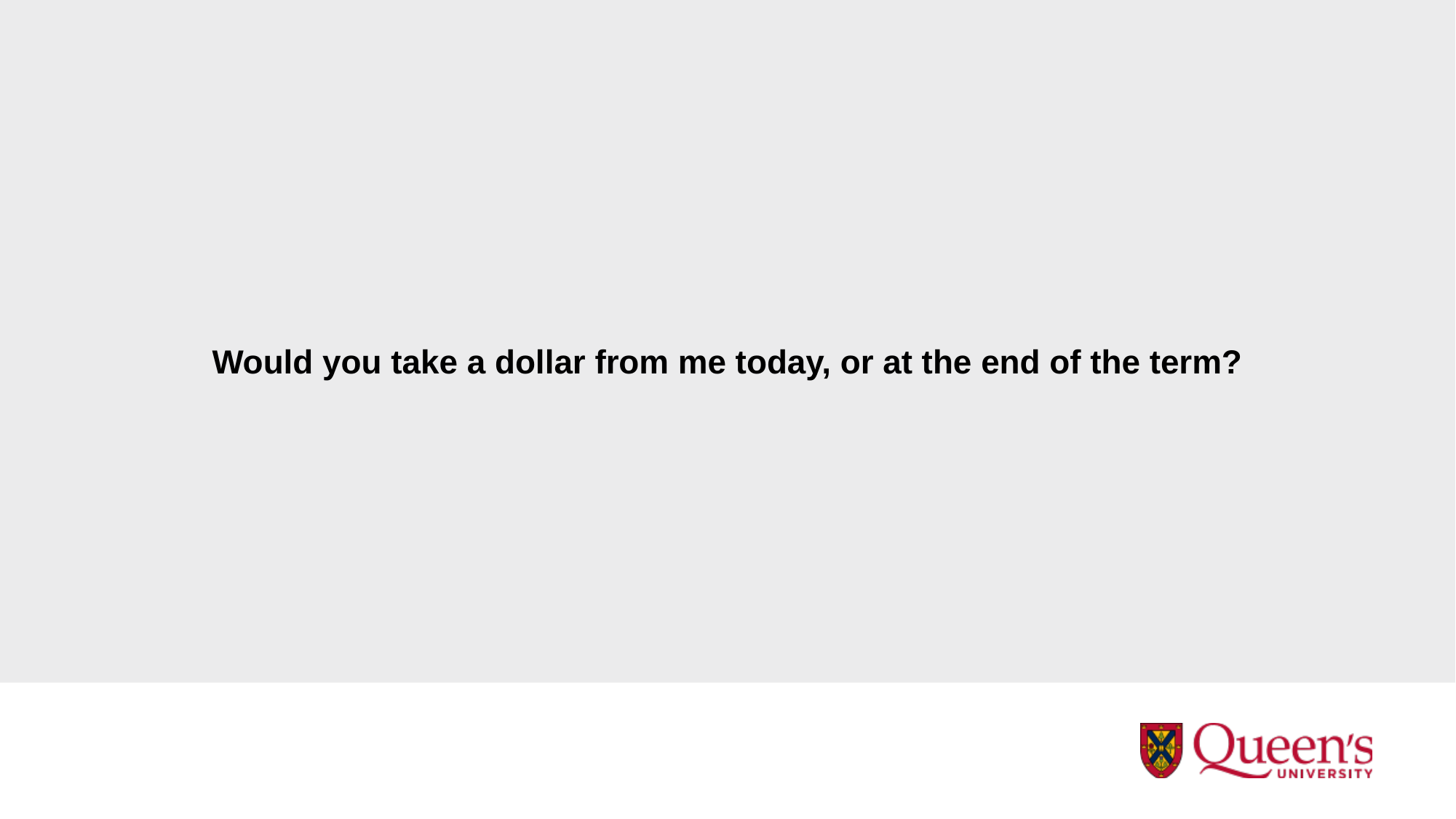

Would you take a dollar from me today, or at the end of the term?